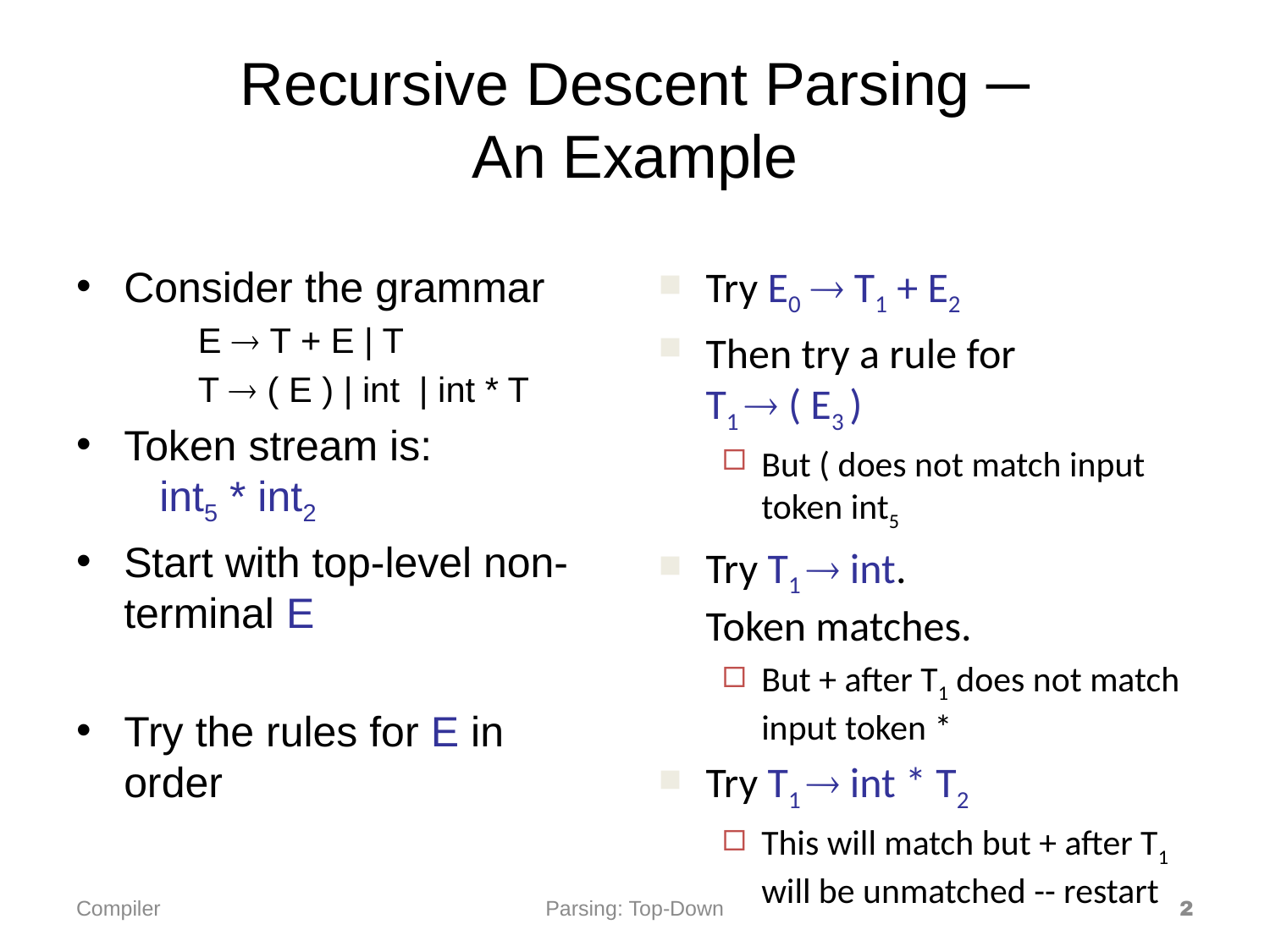

# Recursive Descent Parsing ─ An Example
Consider the grammar
      E → T + E | T
      T → ( E ) | int  | int * T
Token stream is:
   int5 * int2
Start with top-level non-terminal E

Try the rules for E in order
Try E0 → T1 + E2
Then try a rule for
T1 → ( E3 )
But ( does not match input token int5
Try T1 → int.
Token matches.
But + after T1 does not match input token *
Try T1 → int * T2
This will match but + after T1 will be unmatched -- restart
Parsing: Top-Down
2
Compiler